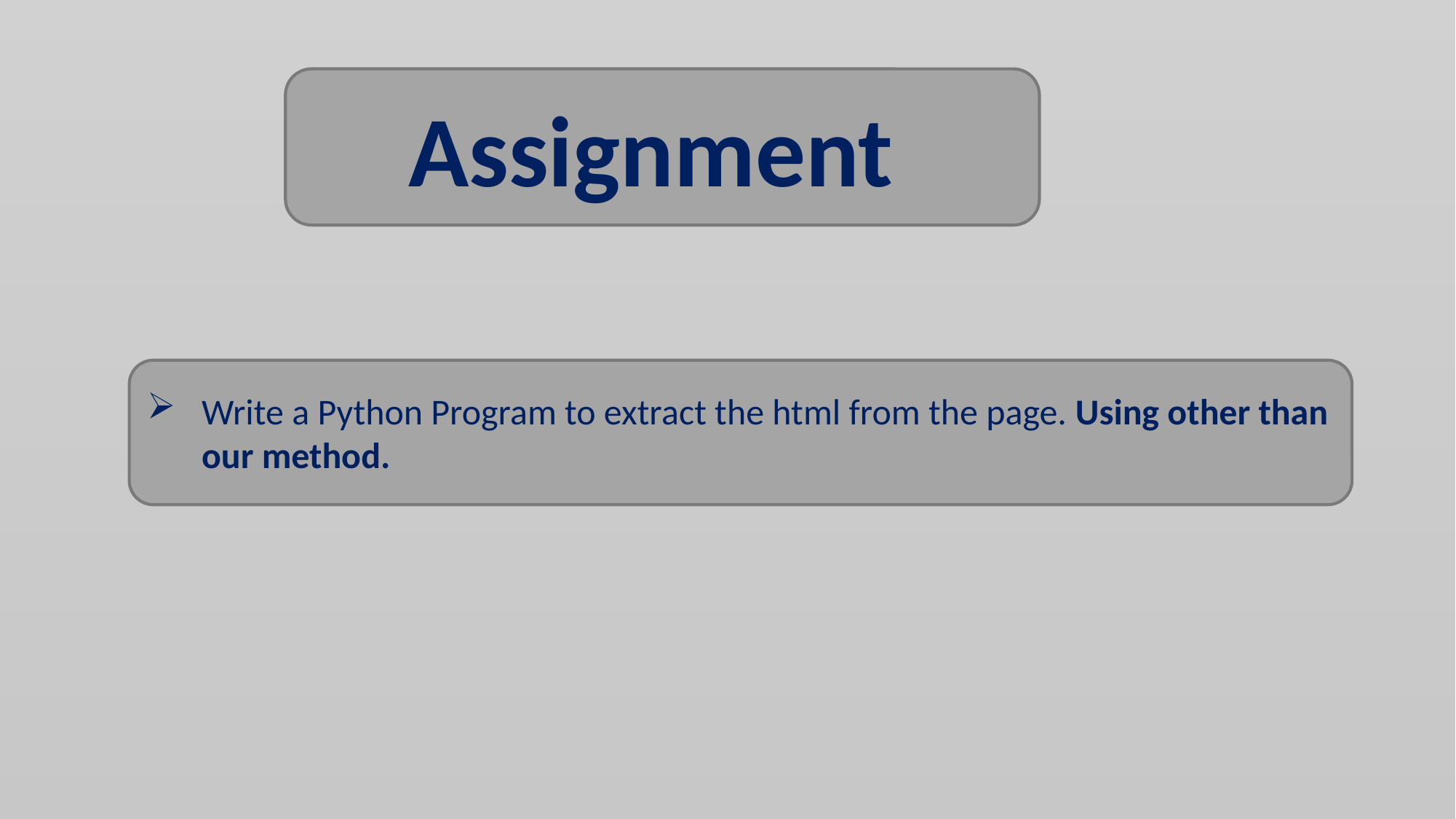

Assignment
Write a Python Program to extract the html from the page. Using other than our method.